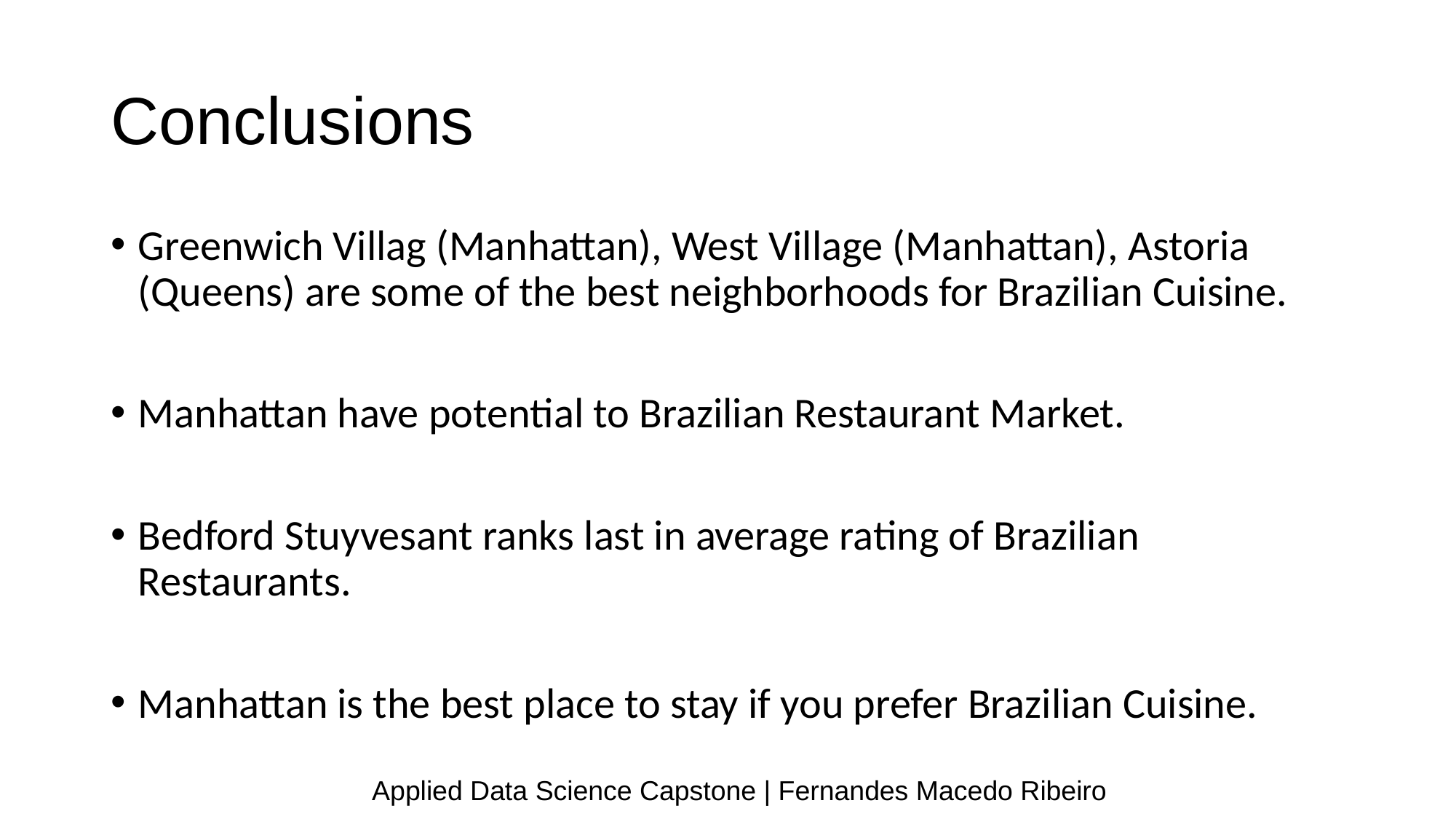

# Conclusions
Greenwich Villag (Manhattan), West Village (Manhattan), Astoria (Queens) are some of the best neighborhoods for Brazilian Cuisine.

Manhattan have potential to Brazilian Restaurant Market.

Bedford Stuyvesant ranks last in average rating of Brazilian Restaurants.

Manhattan is the best place to stay if you prefer Brazilian Cuisine.

Applied Data Science Capstone | Fernandes Macedo Ribeiro